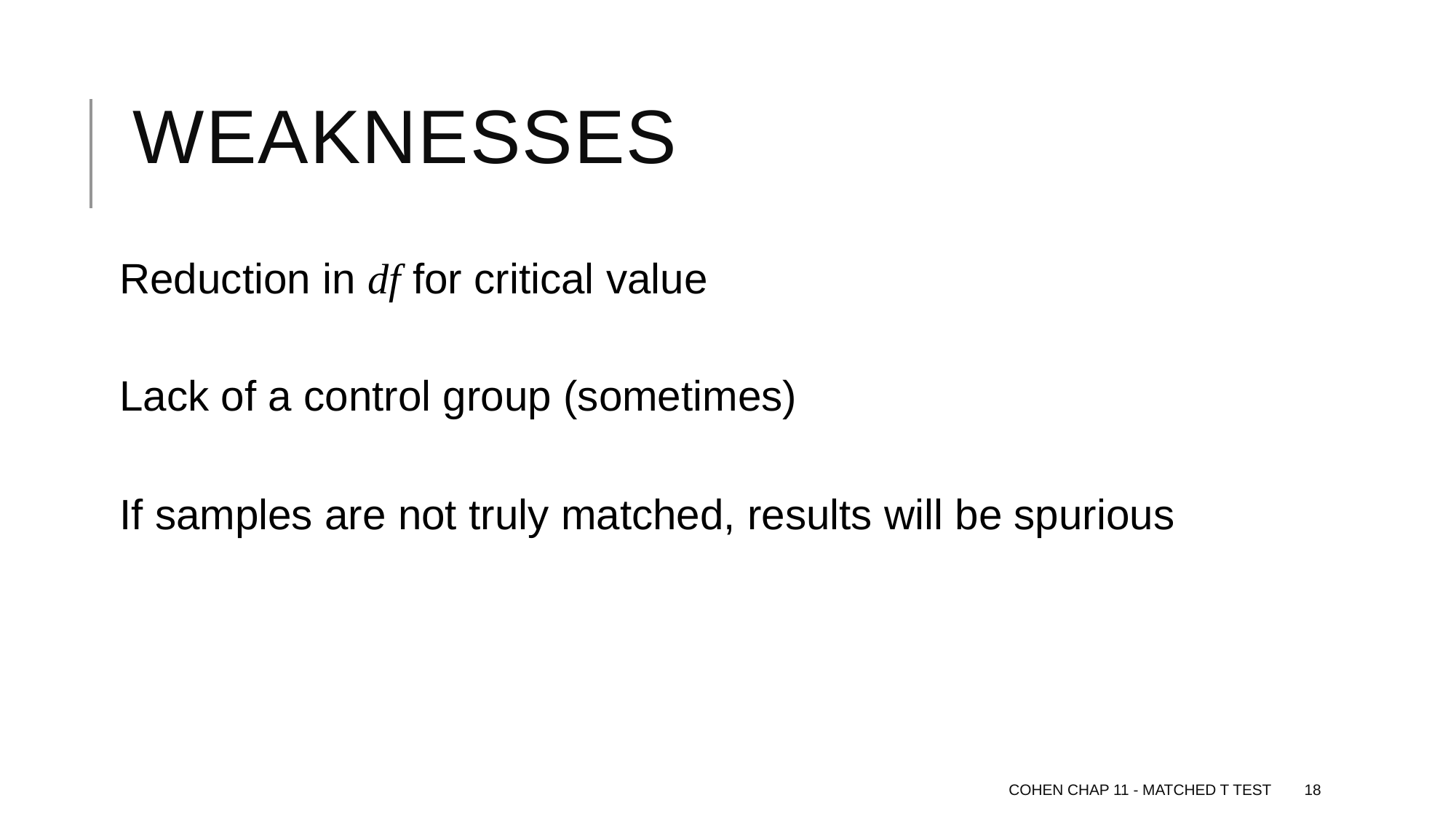

# Weaknesses
Reduction in df for critical value

Lack of a control group (sometimes)

If samples are not truly matched, results will be spurious
Cohen Chap 11 - Matched t test
18